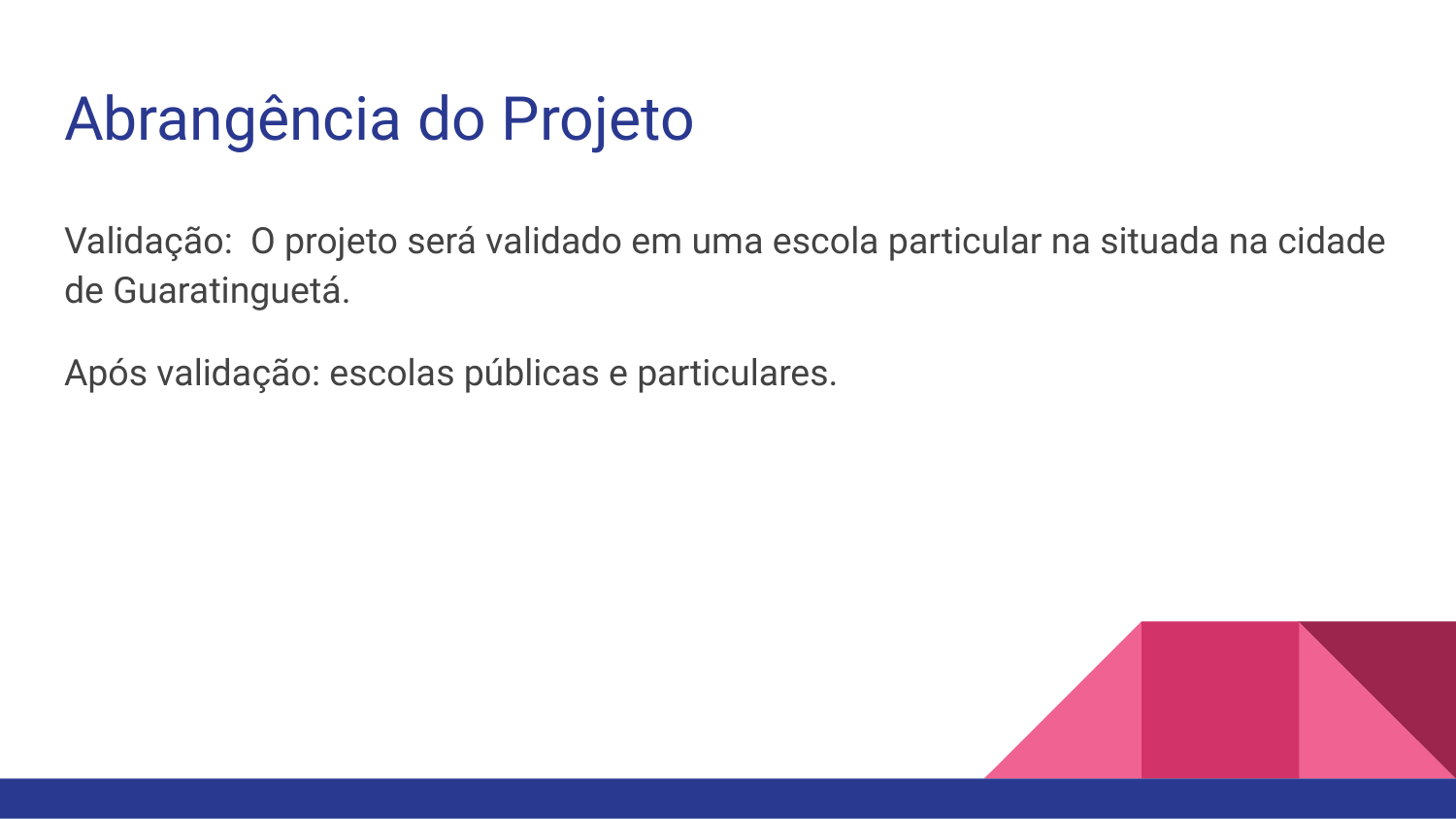

# Abrangência do Projeto
Validação:  O projeto será validado em uma escola particular na situada na cidade de Guaratinguetá.
Após validação: escolas públicas e particulares.